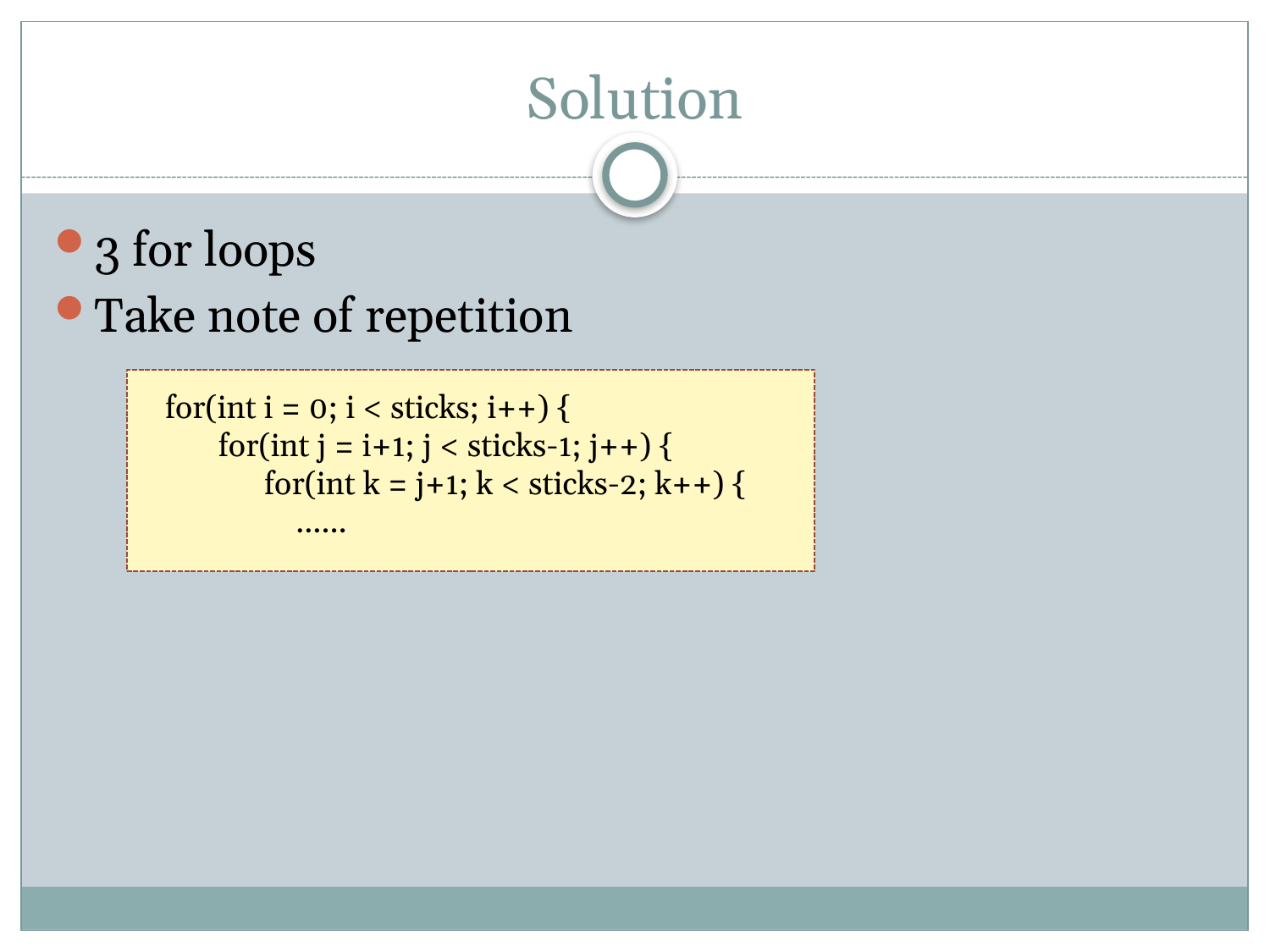

# Solution
3 for loops
Take note of repetition

for(int i = 0; i < sticks; i++) {
       for(int j = i+1; j < sticks-1; j++) {
             for(int k = j+1; k < sticks-2; k++) {
                 ……